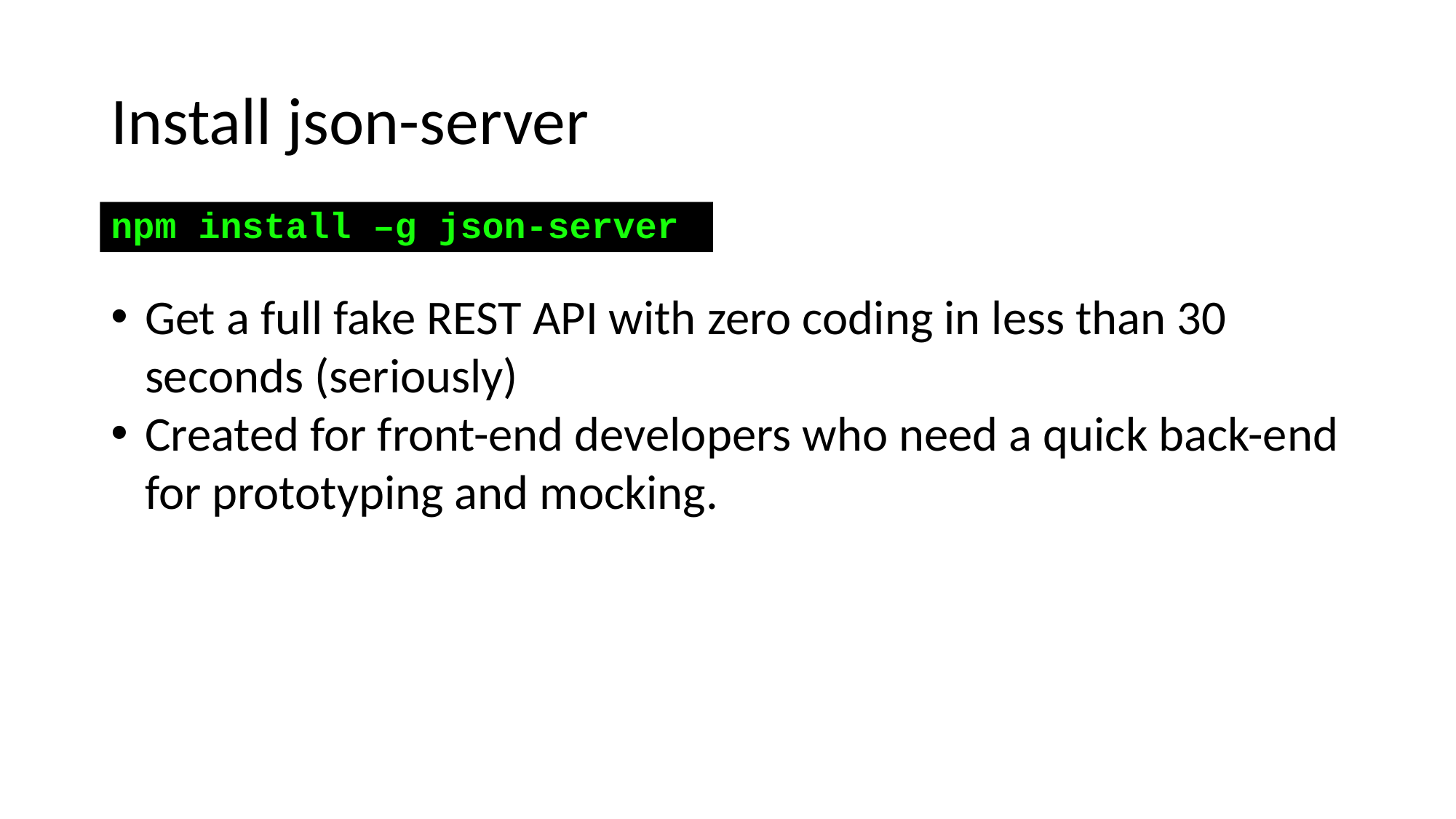

# Install json-server
npm install –g json-server
Get a full fake REST API with zero coding in less than 30 seconds (seriously)
Created for front-end developers who need a quick back-end for prototyping and mocking.